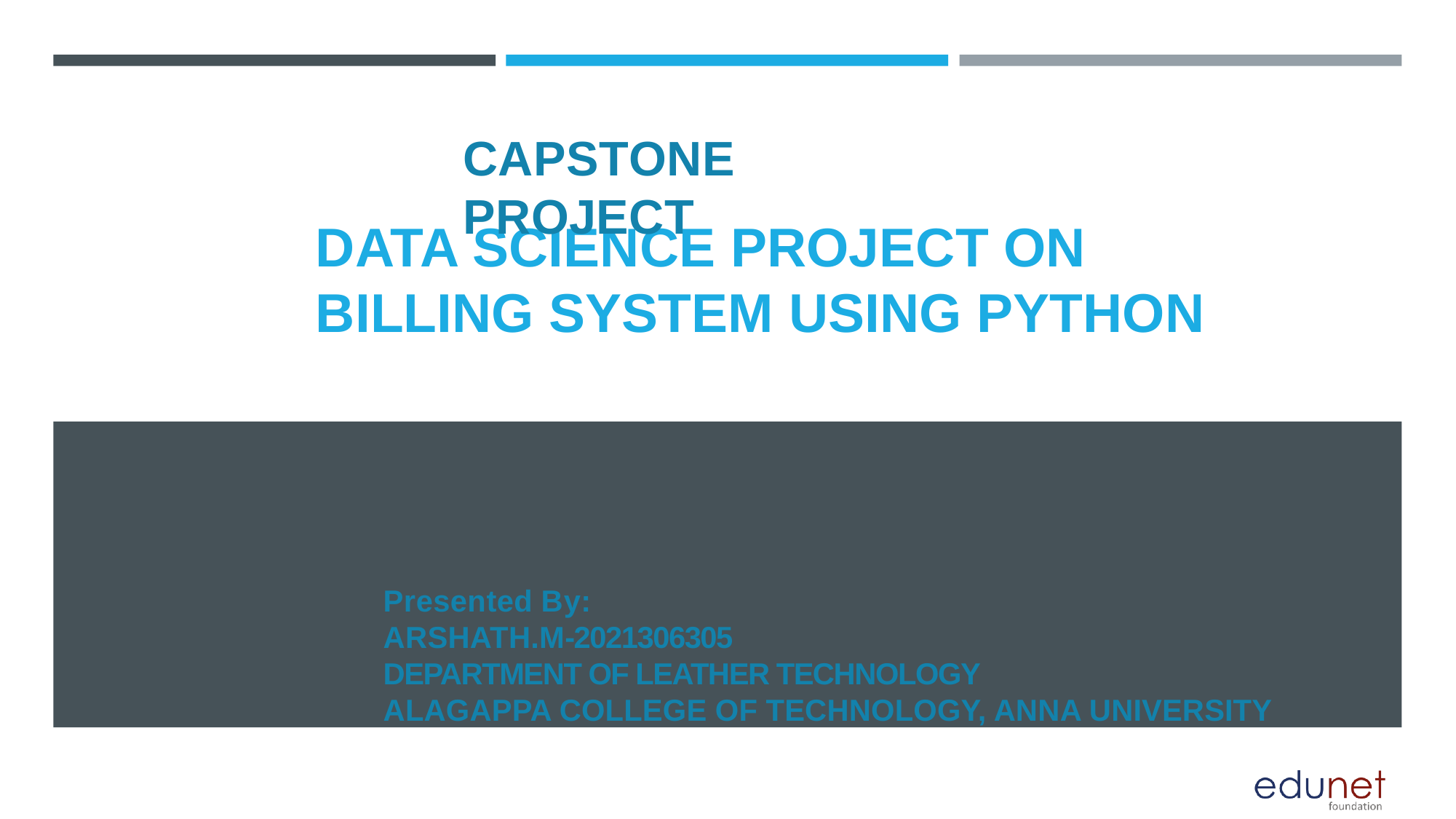

# CAPSTONE PROJECT
DATA SCIENCE PROJECT ON BILLING SYSTEM USING PYTHON

Presented By:
ARSHATH.M-2021306305
DEPARTMENT OF LEATHER TECHNOLOGY
ALAGAPPA COLLEGE OF TECHNOLOGY, ANNA UNIVERSITY